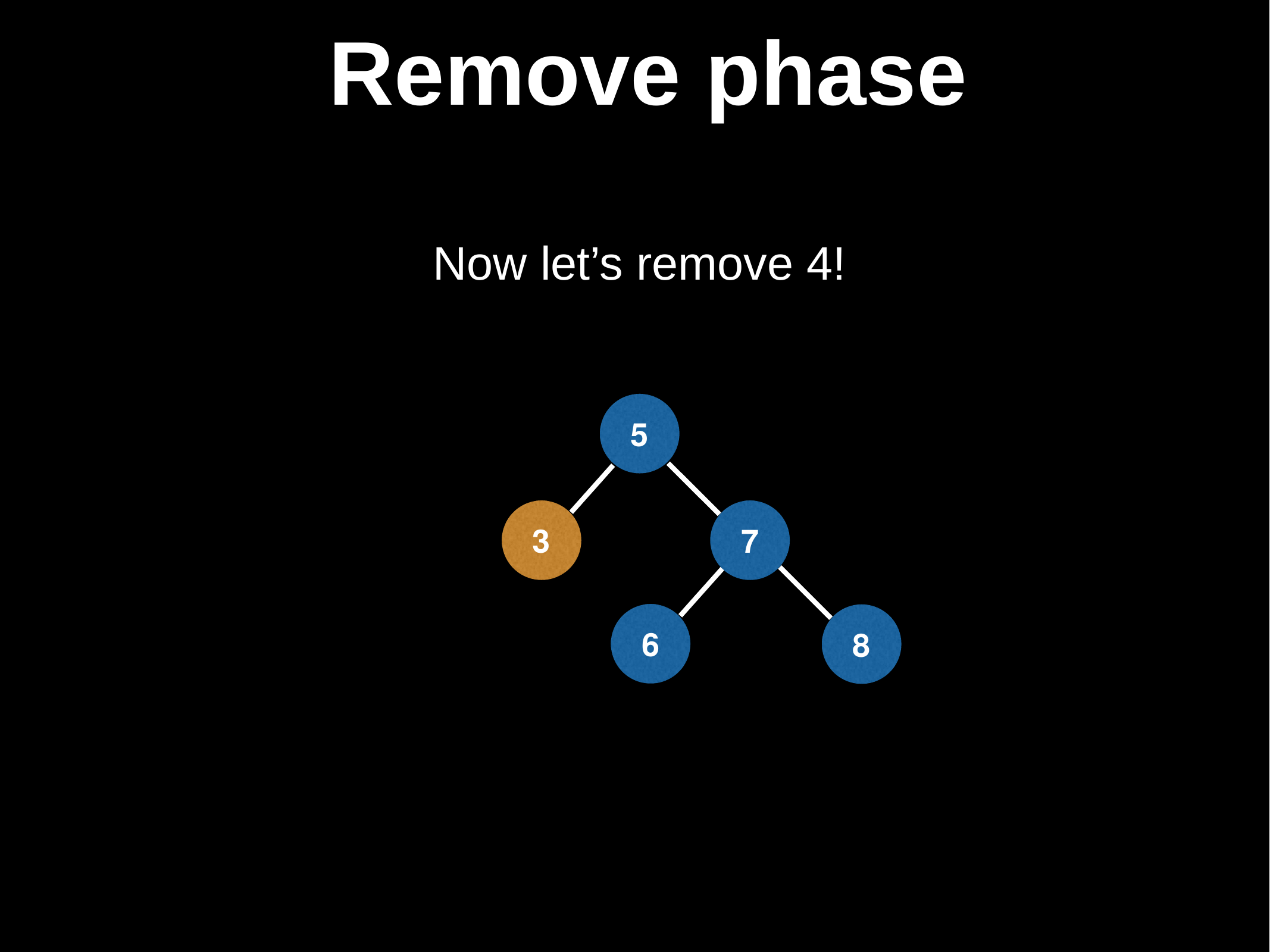

# Remove phase
Now let’s remove 4!
5

3
7

6
8